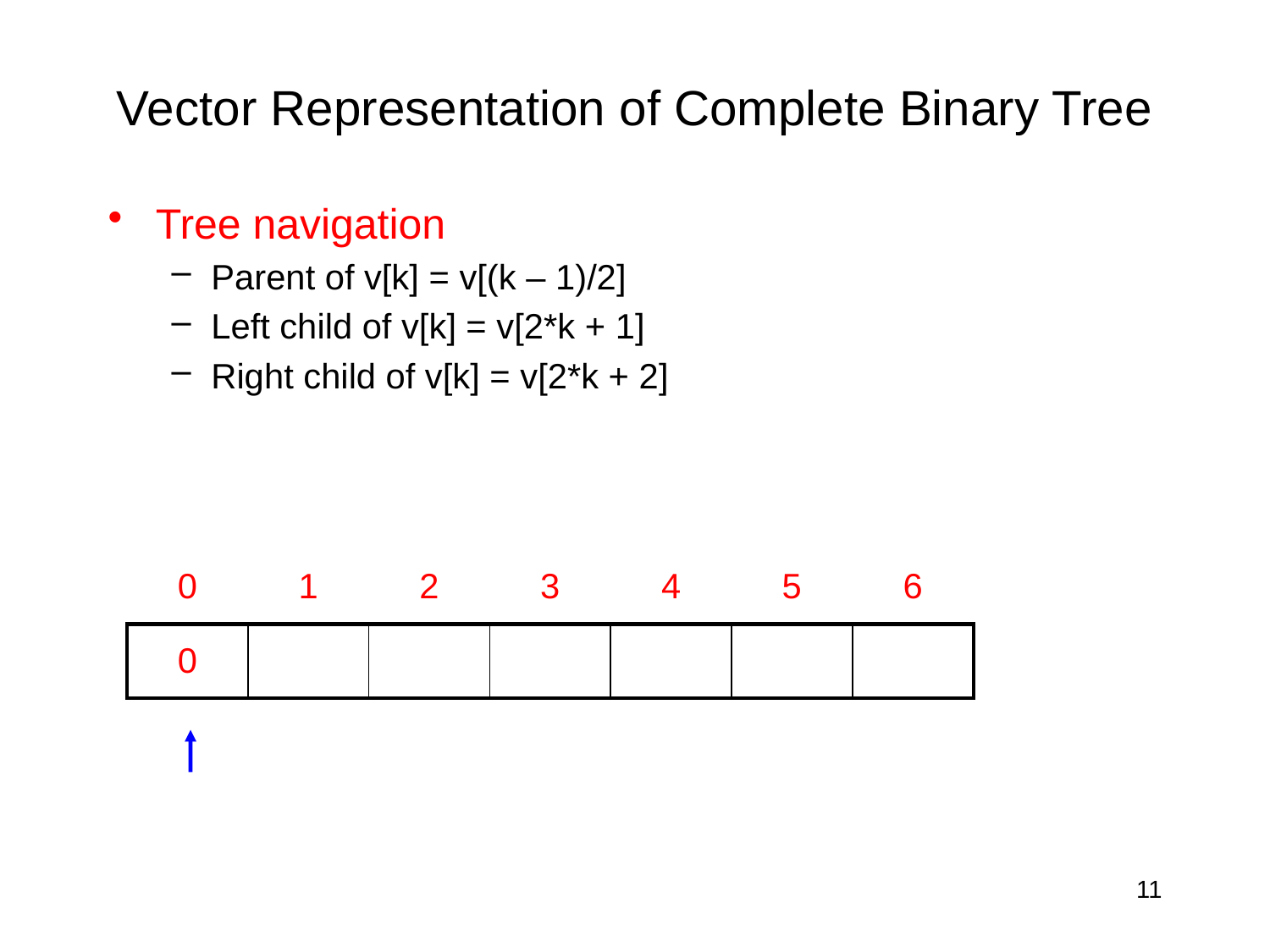

# Vector Representation of Complete Binary Tree

Tree navigation
Parent of v[k] = v[(k – 1)/2]
Left child of v[k] = v[2*k + 1]
Right child of v[k] = v[2*k + 2]

| 0 | 1 | 2 | 3 | 4 | 5 | 6 |
| --- | --- | --- | --- | --- | --- | --- |
|  |  |  |  |  |  |  |
| --- | --- | --- | --- | --- | --- | --- |
| 0 |  |  |  |  |  |  |
| --- | --- | --- | --- | --- | --- | --- |

11